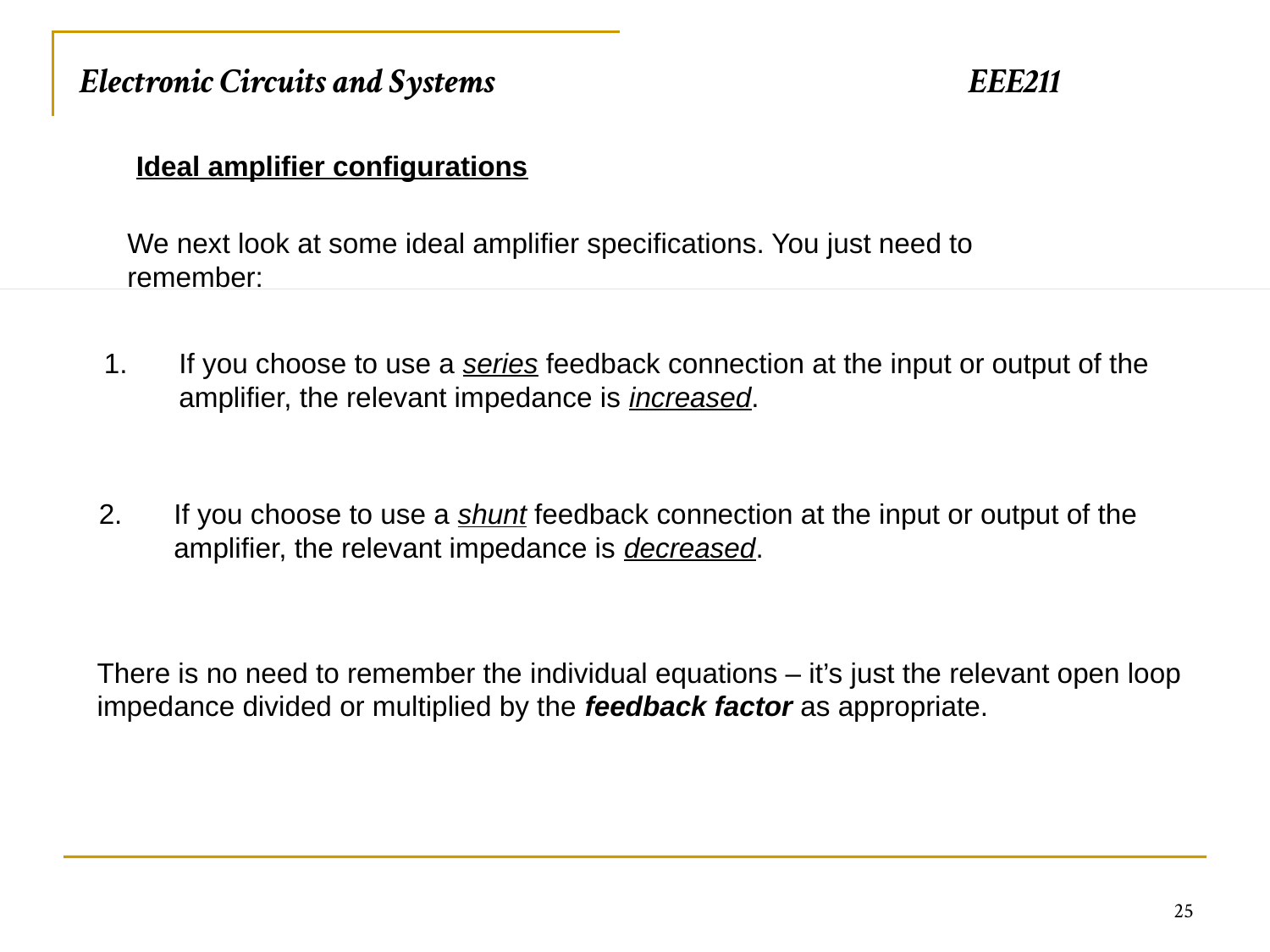

# Electronic Circuits and Systems			   	EEE211
Ideal amplifier configurations
We next look at some ideal amplifier specifications. You just need to remember:

1.   	If you choose to use a series feedback connection at the input or output of the amplifier, the relevant impedance is increased.
2.   	If you choose to use a shunt feedback connection at the input or output of the amplifier, the relevant impedance is decreased.
There is no need to remember the individual equations – it’s just the relevant open loop impedance divided or multiplied by the feedback factor as appropriate.
25